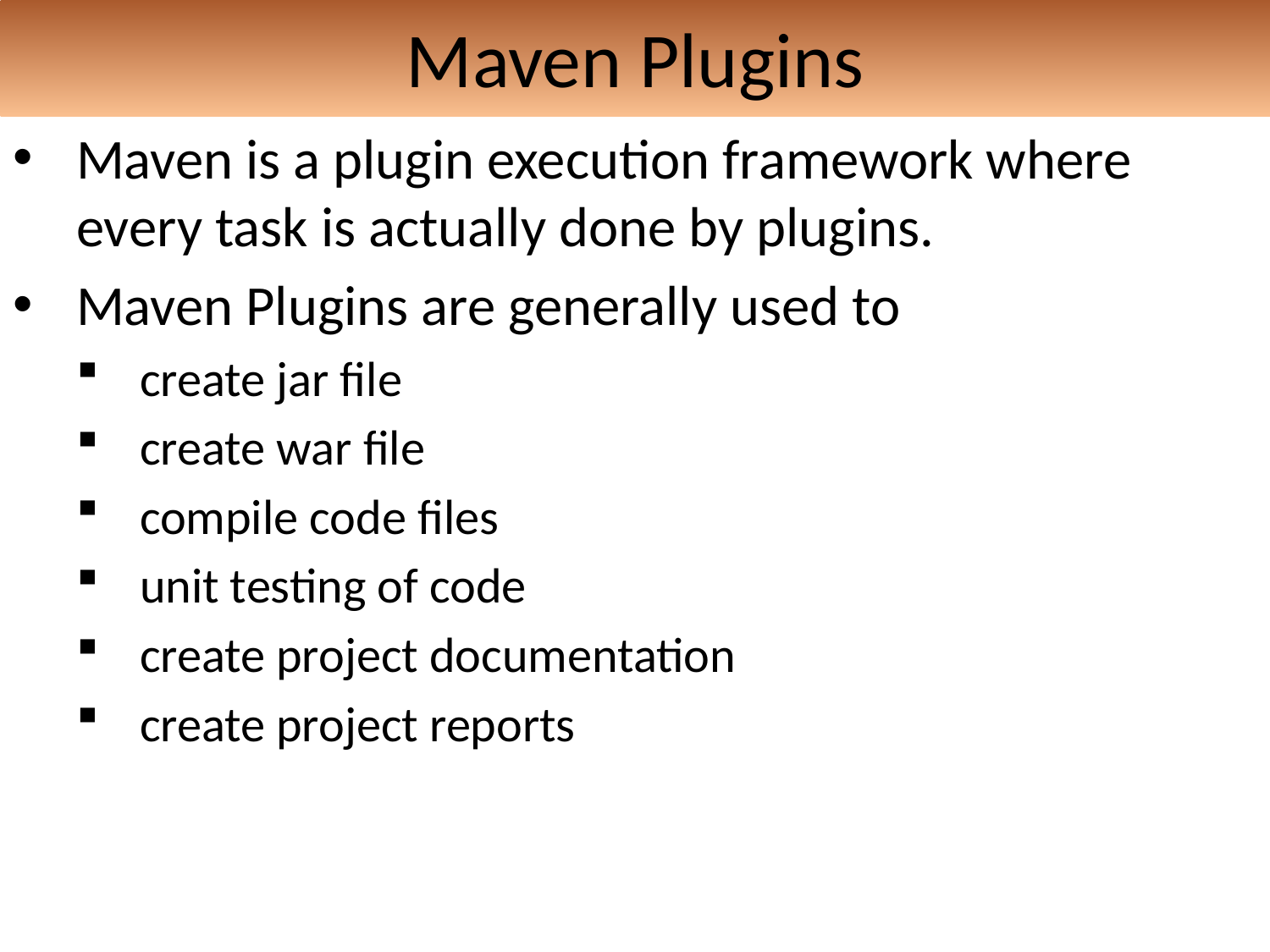

# Maven Plugins
Maven is a plugin execution framework where every task is actually done by plugins.
Maven Plugins are generally used to
create jar file
create war file
compile code files
unit testing of code
create project documentation
create project reports